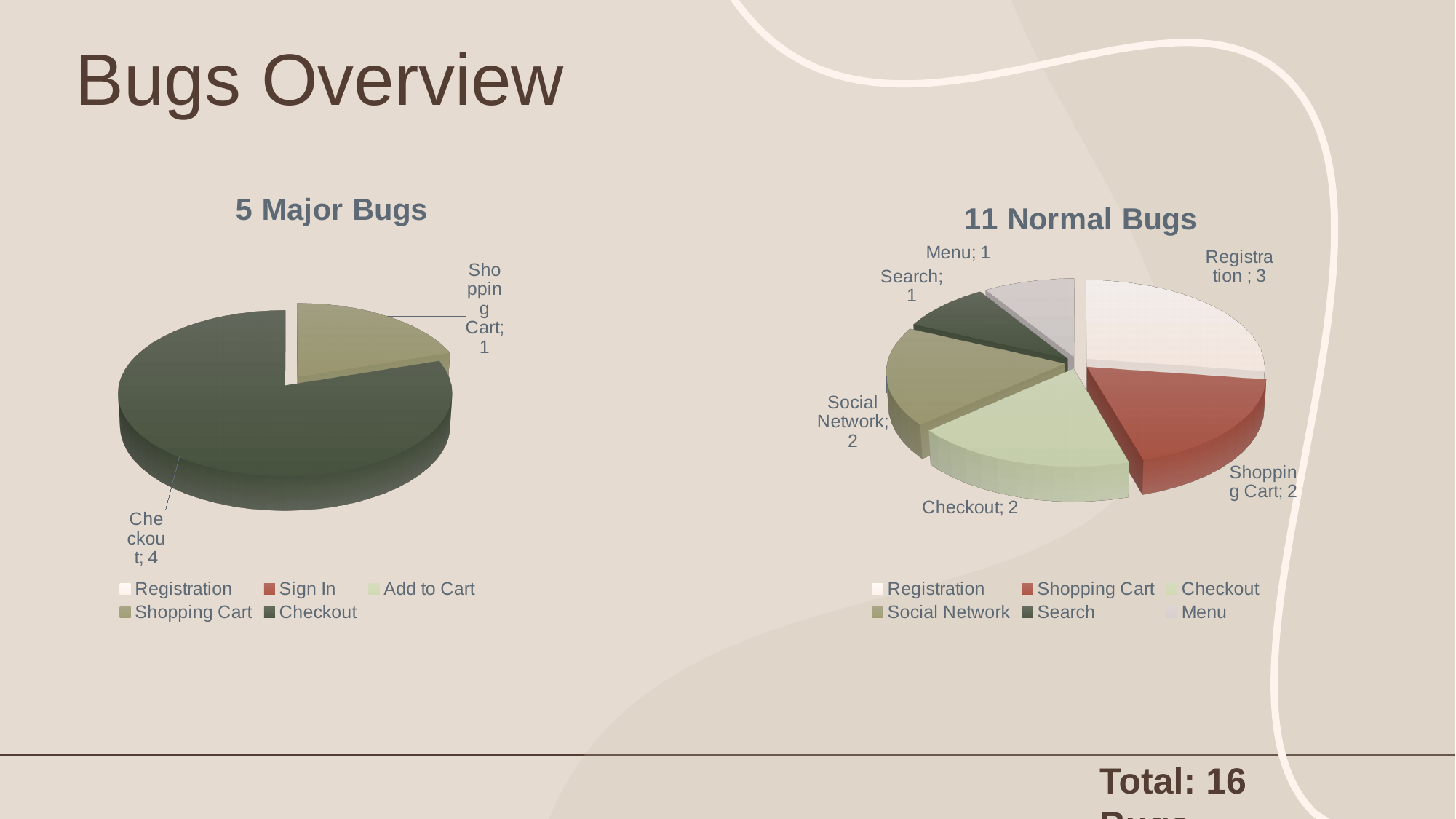

Bugs Overview

[unsupported chart]

[unsupported chart]

Total: 16 Bugs